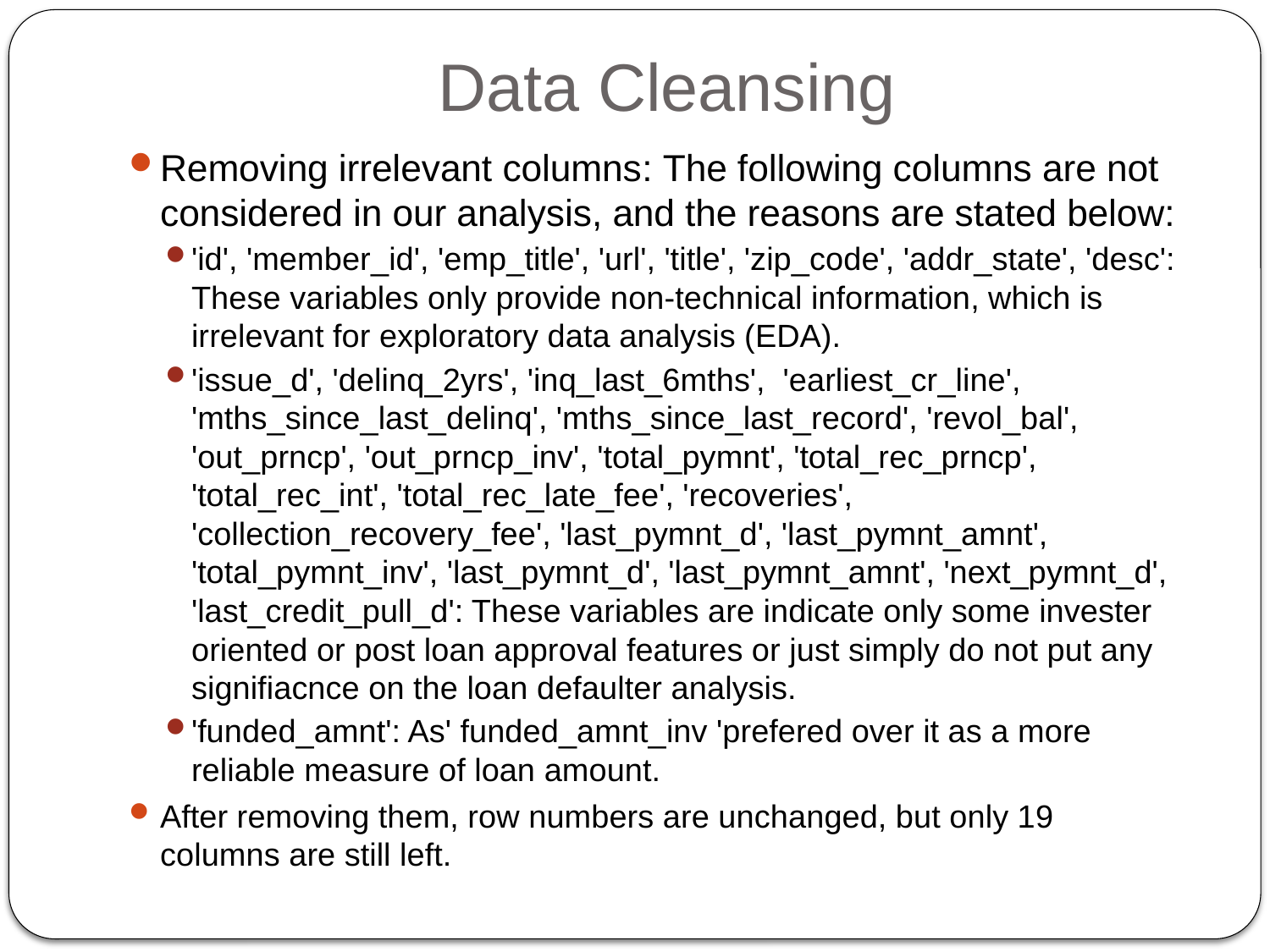

# Data Cleansing
Removing irrelevant columns: The following columns are not considered in our analysis, and the reasons are stated below:
'id', 'member_id', 'emp_title', 'url', 'title', 'zip_code', 'addr_state', 'desc': These variables only provide non-technical information, which is irrelevant for exploratory data analysis (EDA).
'issue_d', 'delinq_2yrs', 'inq_last_6mths',  'earliest_cr_line', 'mths_since_last_delinq', 'mths_since_last_record', 'revol_bal', 'out_prncp', 'out_prncp_inv', 'total_pymnt', 'total_rec_prncp', 'total_rec_int', 'total_rec_late_fee', 'recoveries', 'collection_recovery_fee', 'last_pymnt_d', 'last_pymnt_amnt', 'total_pymnt_inv', 'last_pymnt_d', 'last_pymnt_amnt', 'next_pymnt_d', 'last_credit_pull_d': These variables are indicate only some invester oriented or post loan approval features or just simply do not put any signifiacnce on the loan defaulter analysis.
'funded_amnt': As' funded_amnt_inv 'prefered over it as a more reliable measure of loan amount.
After removing them, row numbers are unchanged, but only 19 columns are still left.